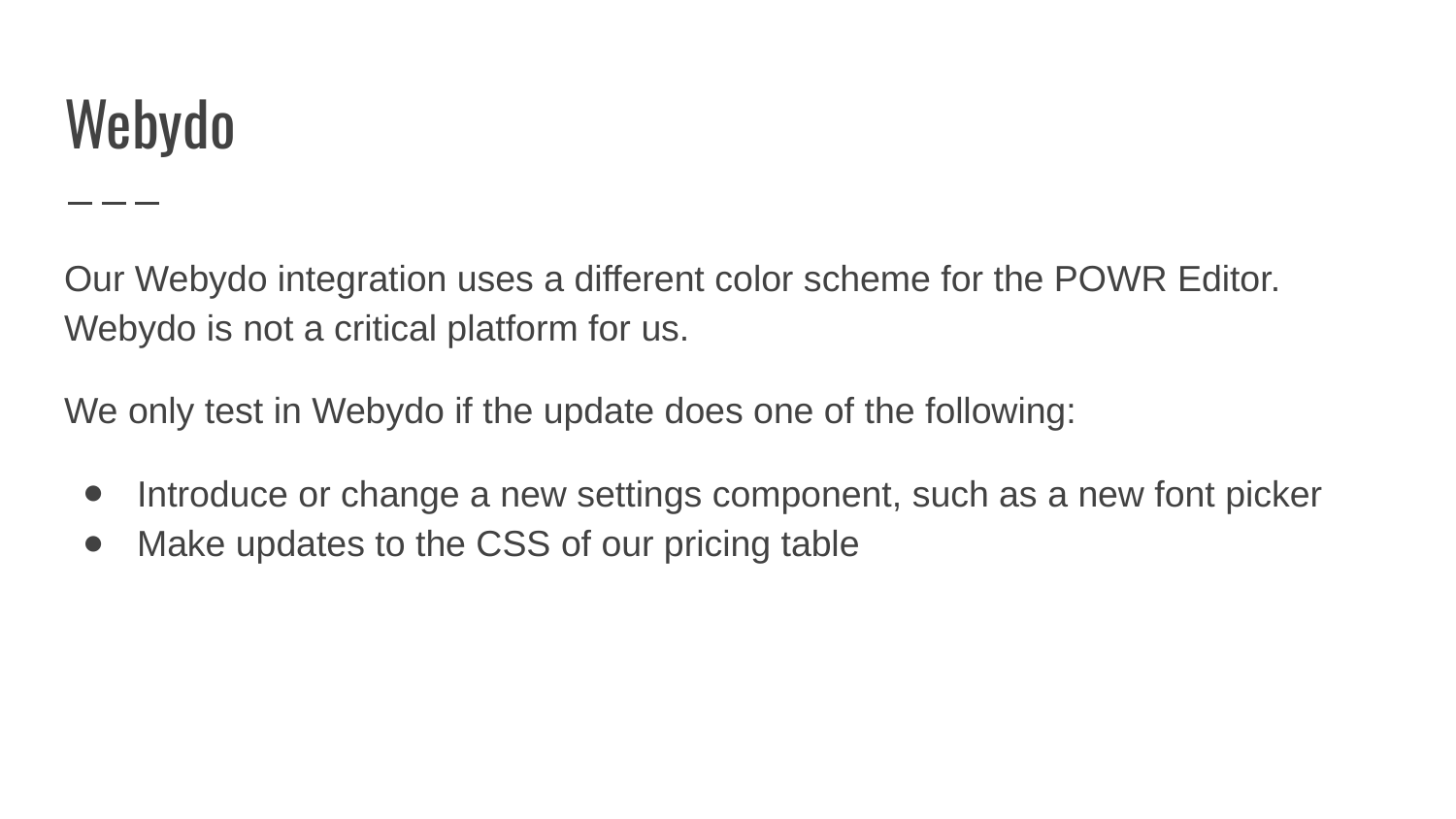

# Webydo
Our Webydo integration uses a different color scheme for the POWR Editor. Webydo is not a critical platform for us.
We only test in Webydo if the update does one of the following:
Introduce or change a new settings component, such as a new font picker
Make updates to the CSS of our pricing table